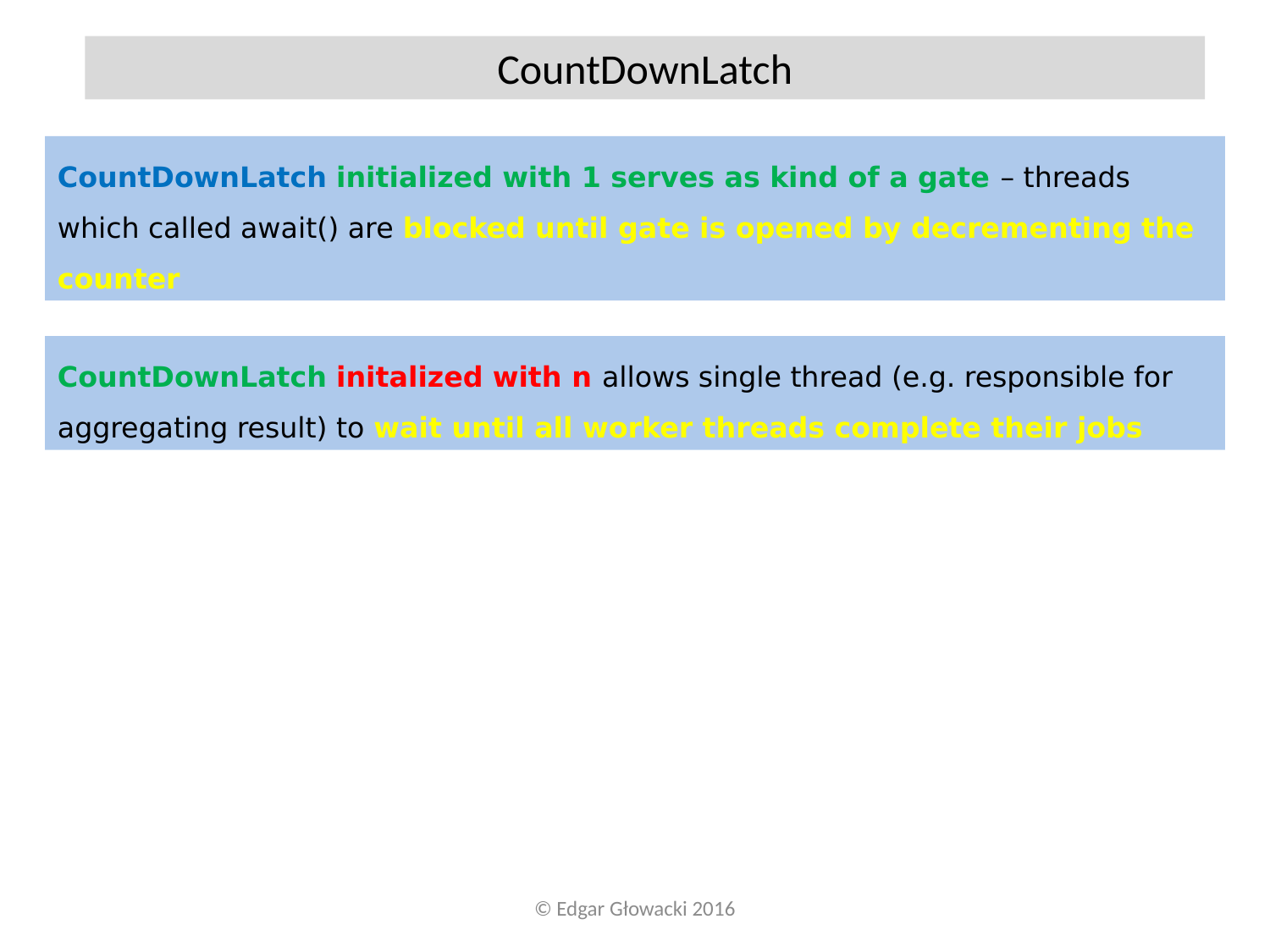

CountDownLatch
CountDownLatch initialized with 1 serves as kind of a gate – threads which called await() are blocked until gate is opened by decrementing the counter
CountDownLatch initalized with n allows single thread (e.g. responsible for aggregating result) to wait until all worker threads complete their jobs
© Edgar Głowacki 2016